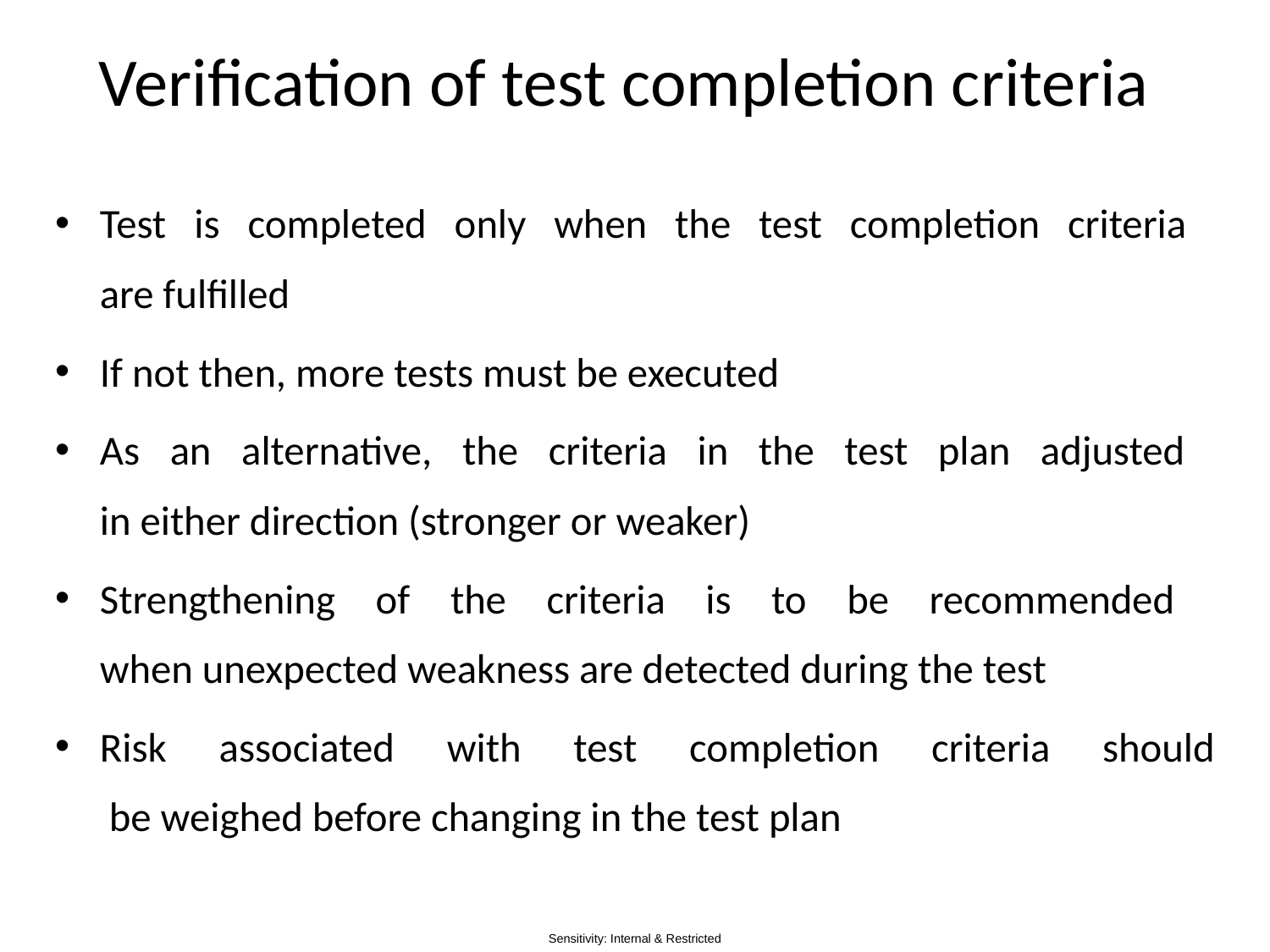

# Verification of test completion criteria

Test is completed only when the test completion criteria
are fulfilled
If not then, more tests must be executed
As an alternative, the criteria in the test plan adjusted
in either direction (stronger or weaker)
Strengthening of the criteria is to be recommended
when unexpected weakness are detected during the test
Risk associated with test completion criteria should
 be weighed before changing in the test plan